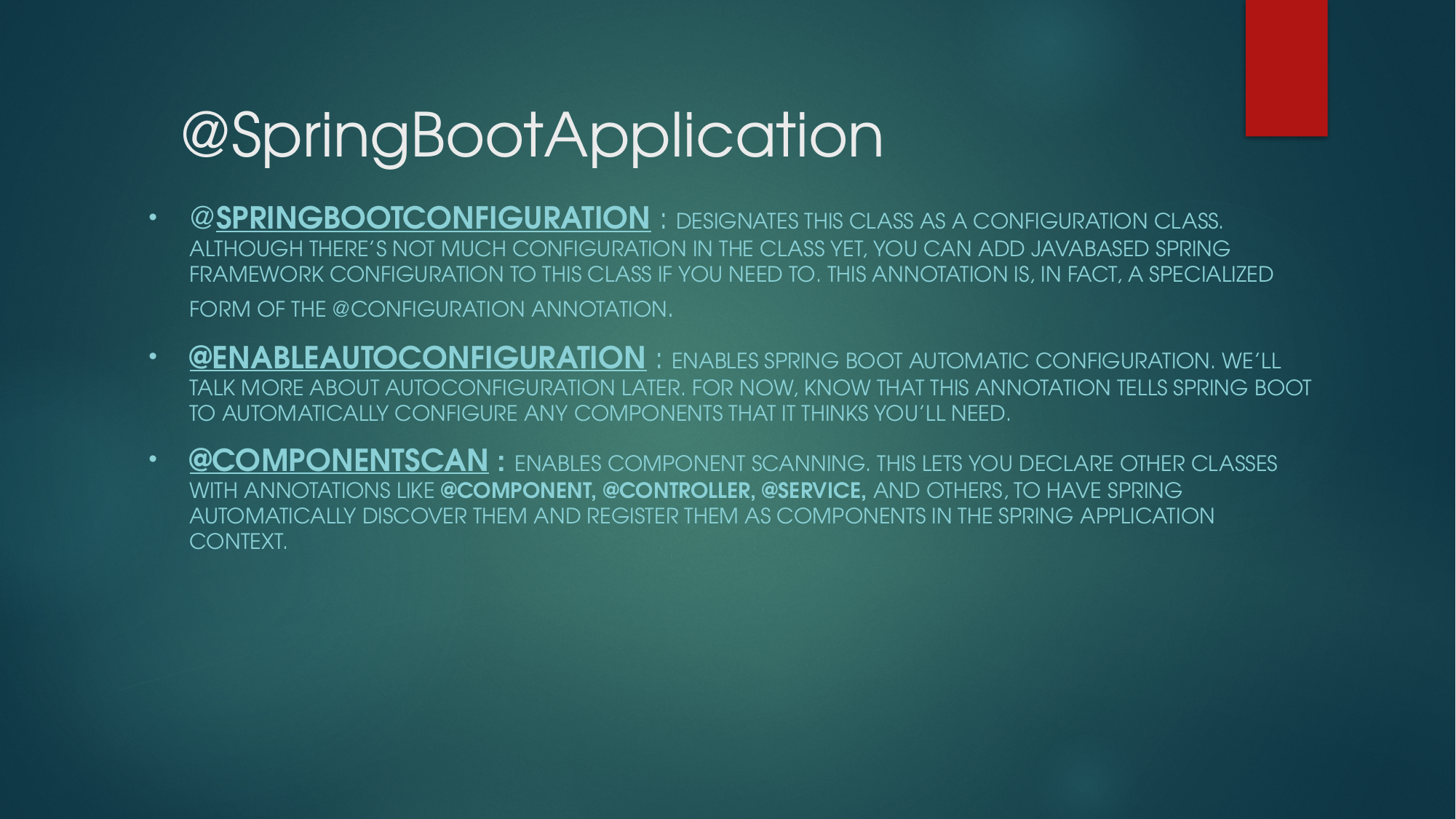

# @SpringBootApplication
@SpringBootConfiguration : Designates this class as a configuration class. Although there’s not much configuration in the class yet, you can add Javabased Spring Framework configuration to this class if you need to. This annotation is, in fact, a specialized form of the @Configuration annotation.
@EnableAutoConfiguration : Enables Spring Boot automatic configuration. We’ll talk more about autoconfiguration later. For now, know that this annotation tells Spring Boot to automatically configure any components that it thinks you’ll need.
@ComponentScan : Enables component scanning. This lets you declare other classes with annotations like @Component, @Controller, @Service, and others, to have Spring automatically discover them and register them as components in the Spring application context.